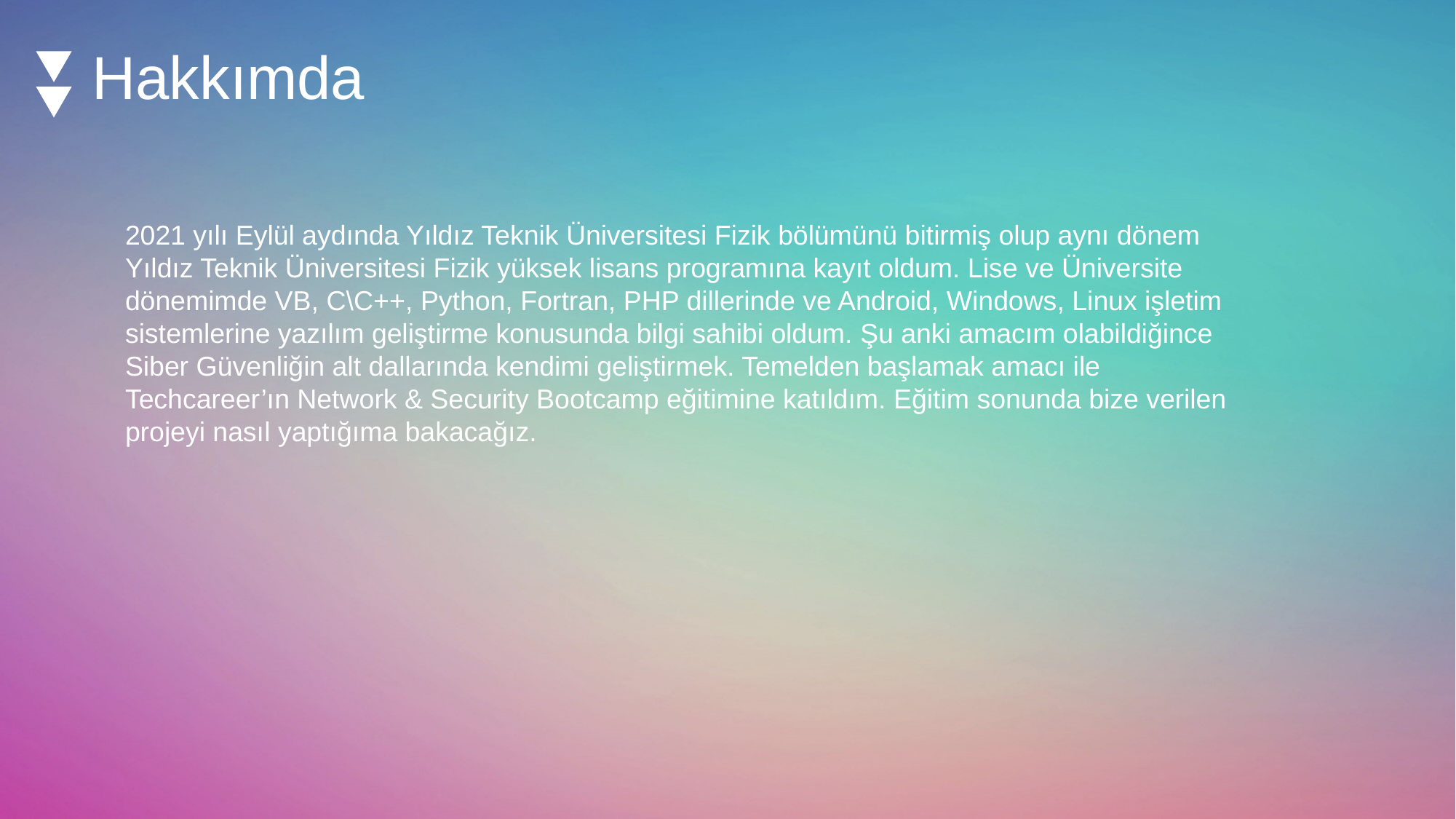

Hakkımda

2021 yılı Eylül aydında Yıldız Teknik Üniversitesi Fizik bölümünü bitirmiş olup aynı dönem Yıldız Teknik Üniversitesi Fizik yüksek lisans programına kayıt oldum. Lise ve Üniversite dönemimde VB, C\C++, Python, Fortran, PHP dillerinde ve Android, Windows, Linux işletim sistemlerine yazılım geliştirme konusunda bilgi sahibi oldum. Şu anki amacım olabildiğince Siber Güvenliğin alt dallarında kendimi geliştirmek. Temelden başlamak amacı ile Techcareer’ın Network & Security Bootcamp eğitimine katıldım. Eğitim sonunda bize verilen projeyi nasıl yaptığıma bakacağız.